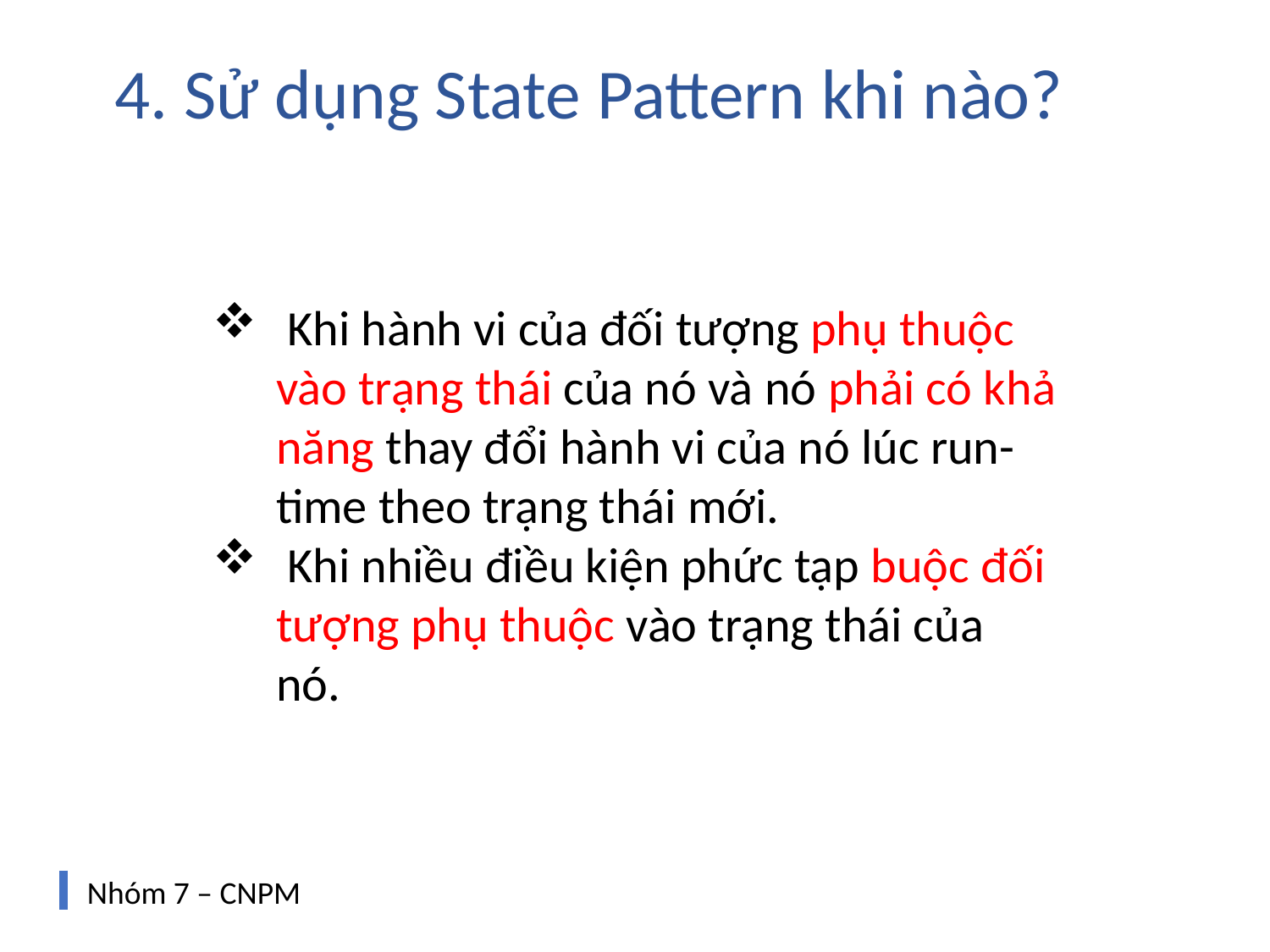

4. Sử dụng State Pattern khi nào?
 Khi hành vi của đối tượng phụ thuộc vào trạng thái của nó và nó phải có khả năng thay đổi hành vi của nó lúc run-time theo trạng thái mới.
 Khi nhiều điều kiện phức tạp buộc đối tượng phụ thuộc vào trạng thái của nó.
Nhóm 7 – CNPM